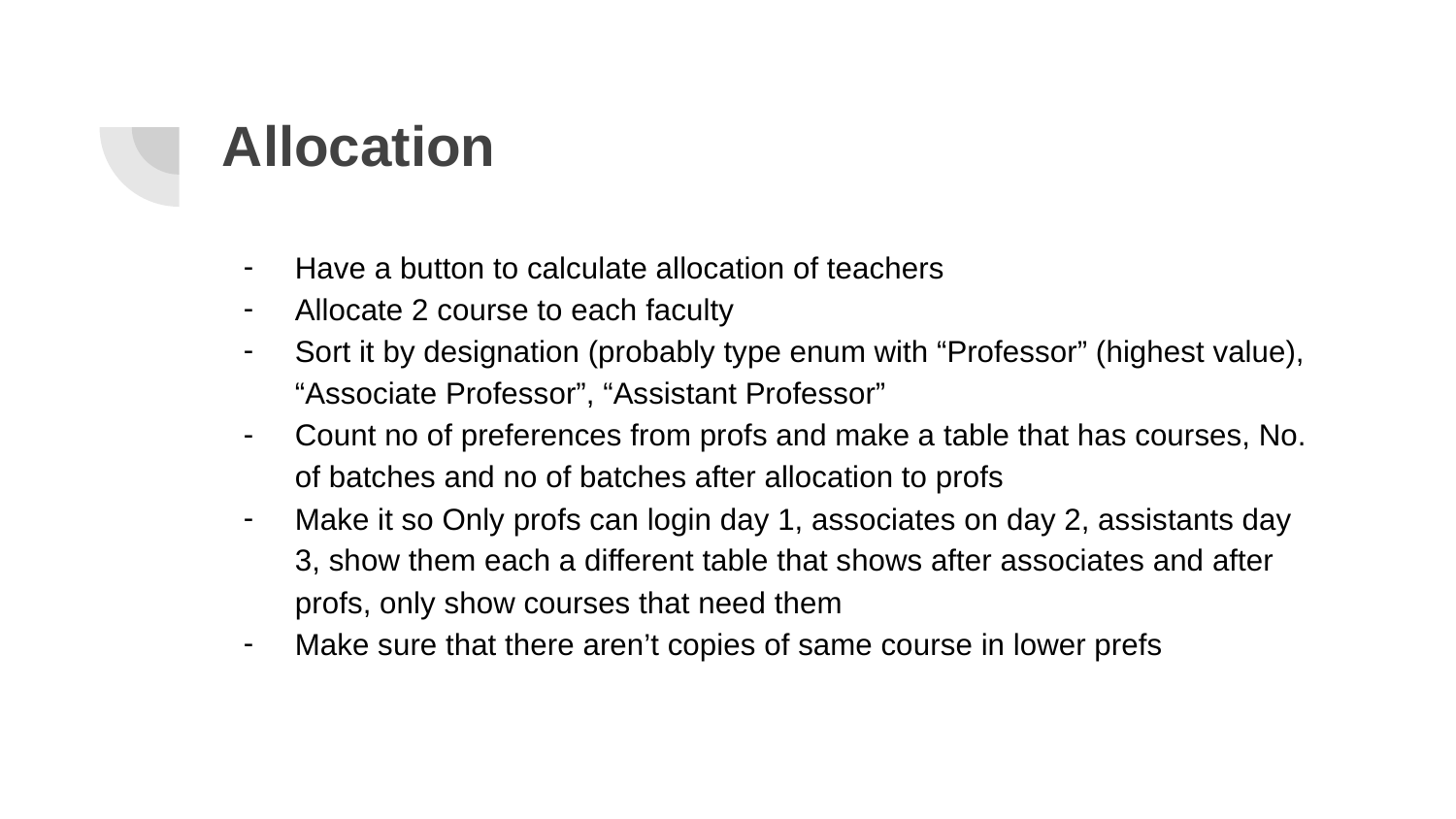

# Allocation
Have a button to calculate allocation of teachers
Allocate 2 course to each faculty
Sort it by designation (probably type enum with “Professor” (highest value), “Associate Professor”, “Assistant Professor”
Count no of preferences from profs and make a table that has courses, No. of batches and no of batches after allocation to profs
Make it so Only profs can login day 1, associates on day 2, assistants day 3, show them each a different table that shows after associates and after profs, only show courses that need them
Make sure that there aren’t copies of same course in lower prefs